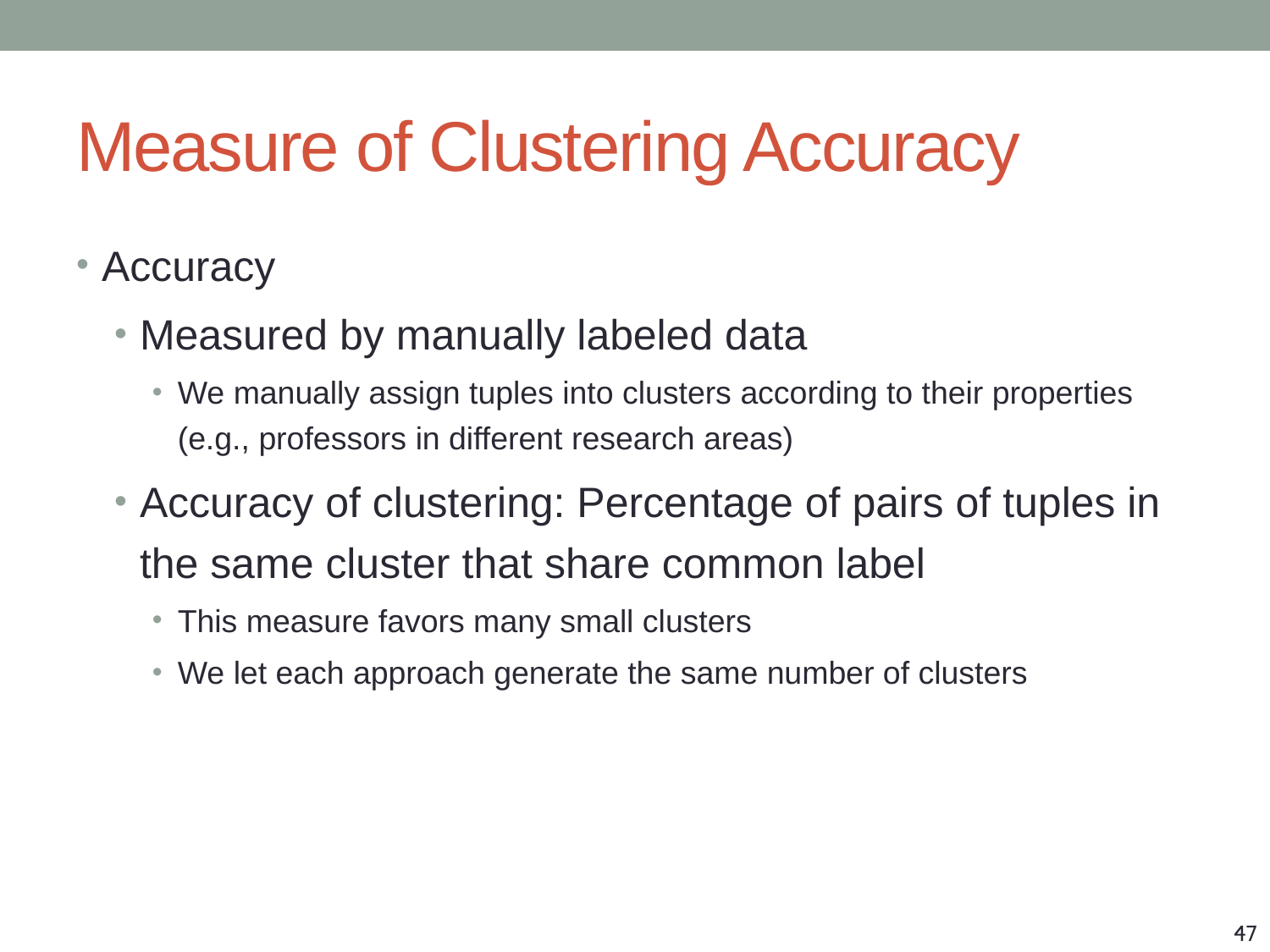

Measure of Clustering Accuracy
Accuracy
Measured by manually labeled data
We manually assign tuples into clusters according to their properties (e.g., professors in different research areas)
Accuracy of clustering: Percentage of pairs of tuples in the same cluster that share common label
This measure favors many small clusters
We let each approach generate the same number of clusters
47